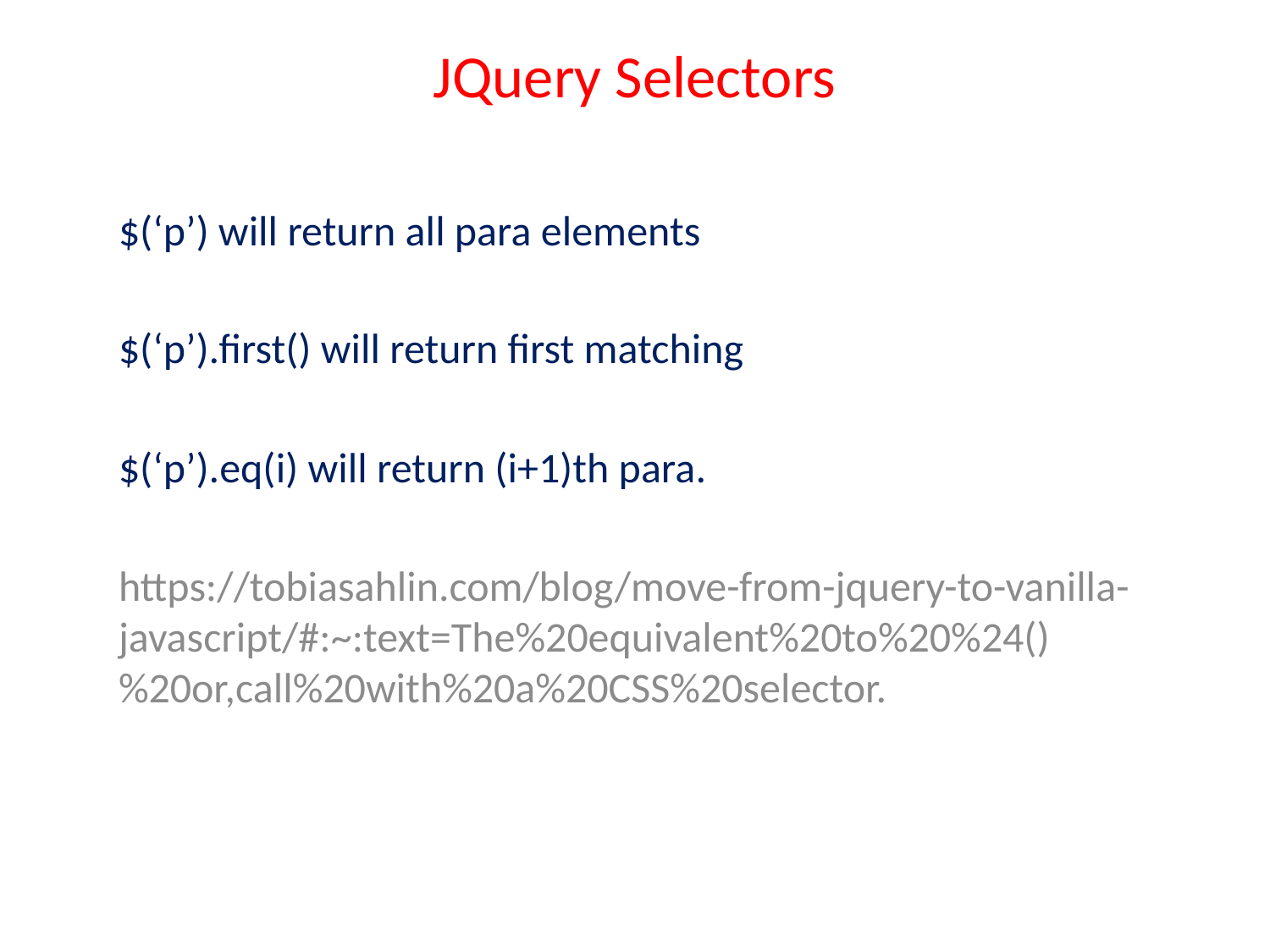

# JQuery Selectors

$(‘p’) will return all para elements

$(‘p’).first() will return first matching

$(‘p’).eq(i) will return (i+1)th para.

https://tobiasahlin.com/blog/move-from-jquery-to-vanilla-javascript/#:~:text=The%20equivalent%20to%20%24()%20or,call%20with%20a%20CSS%20selector.